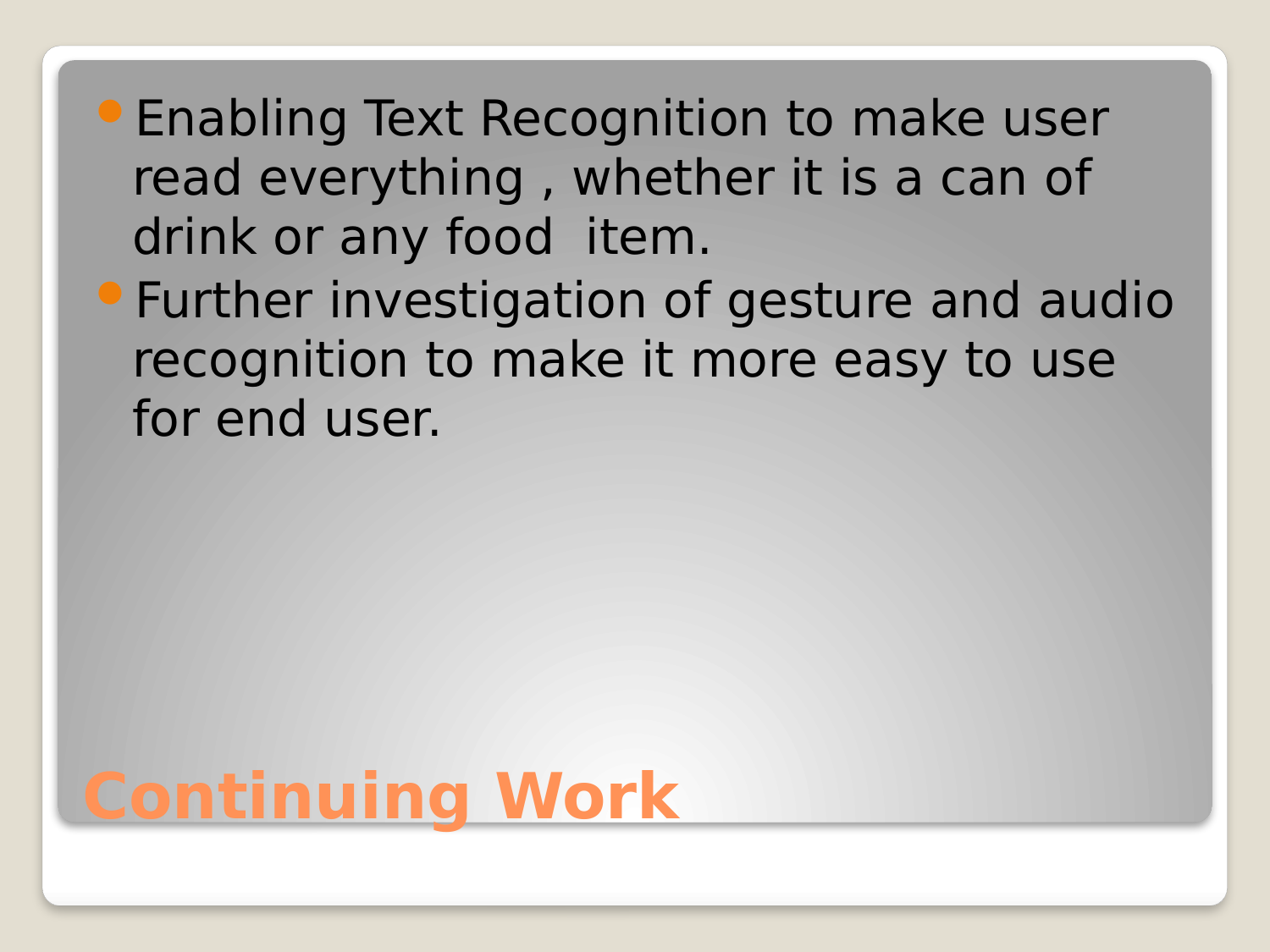

Enabling Text Recognition to make user read everything , whether it is a can of drink or any food  item.
Further investigation of gesture and audio recognition to make it more easy to use for end user.
# Continuing Work